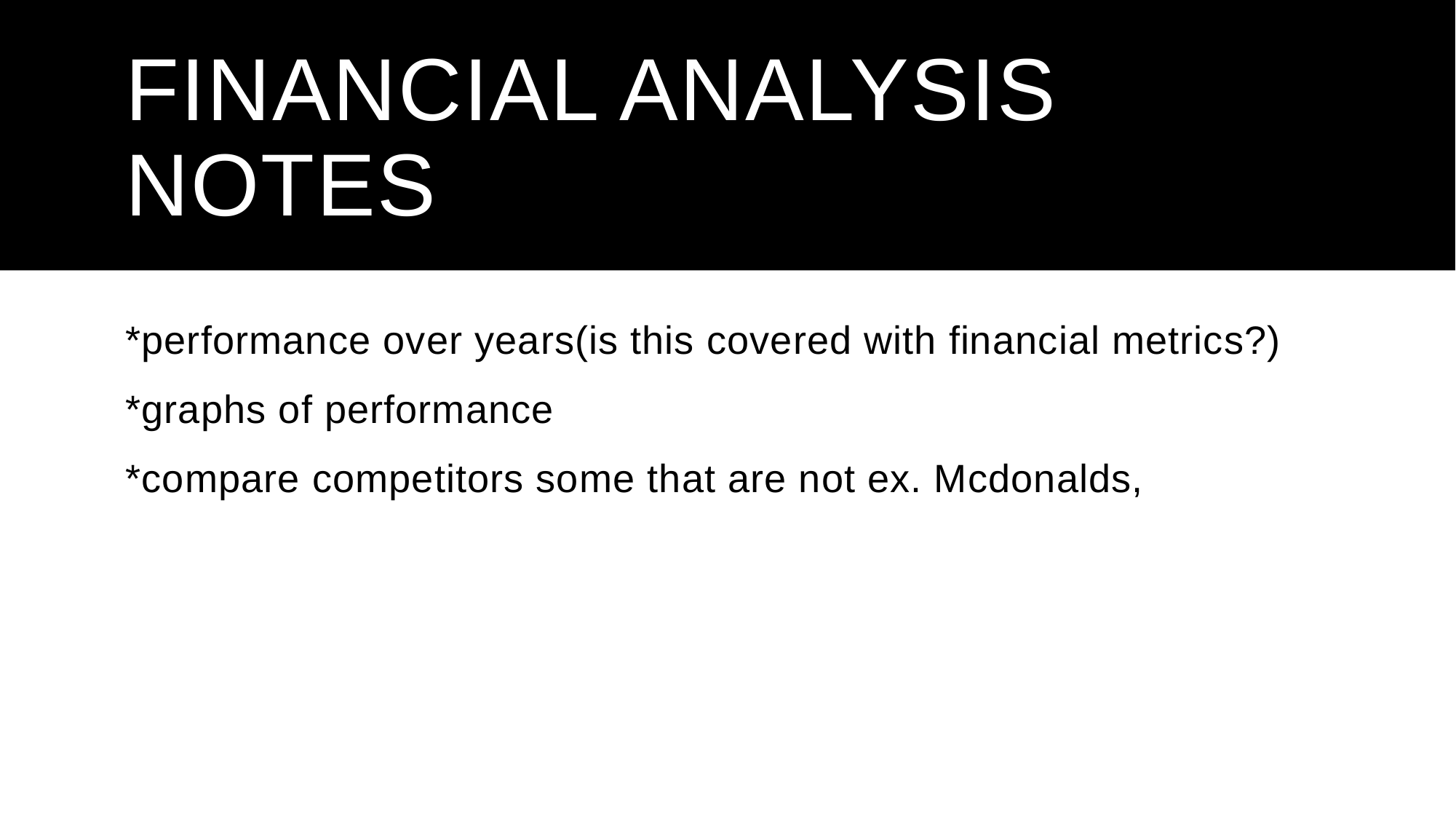

# Financial analysis notes
*performance over years(is this covered with financial metrics?)
*graphs of performance
*compare competitors some that are not ex. Mcdonalds,